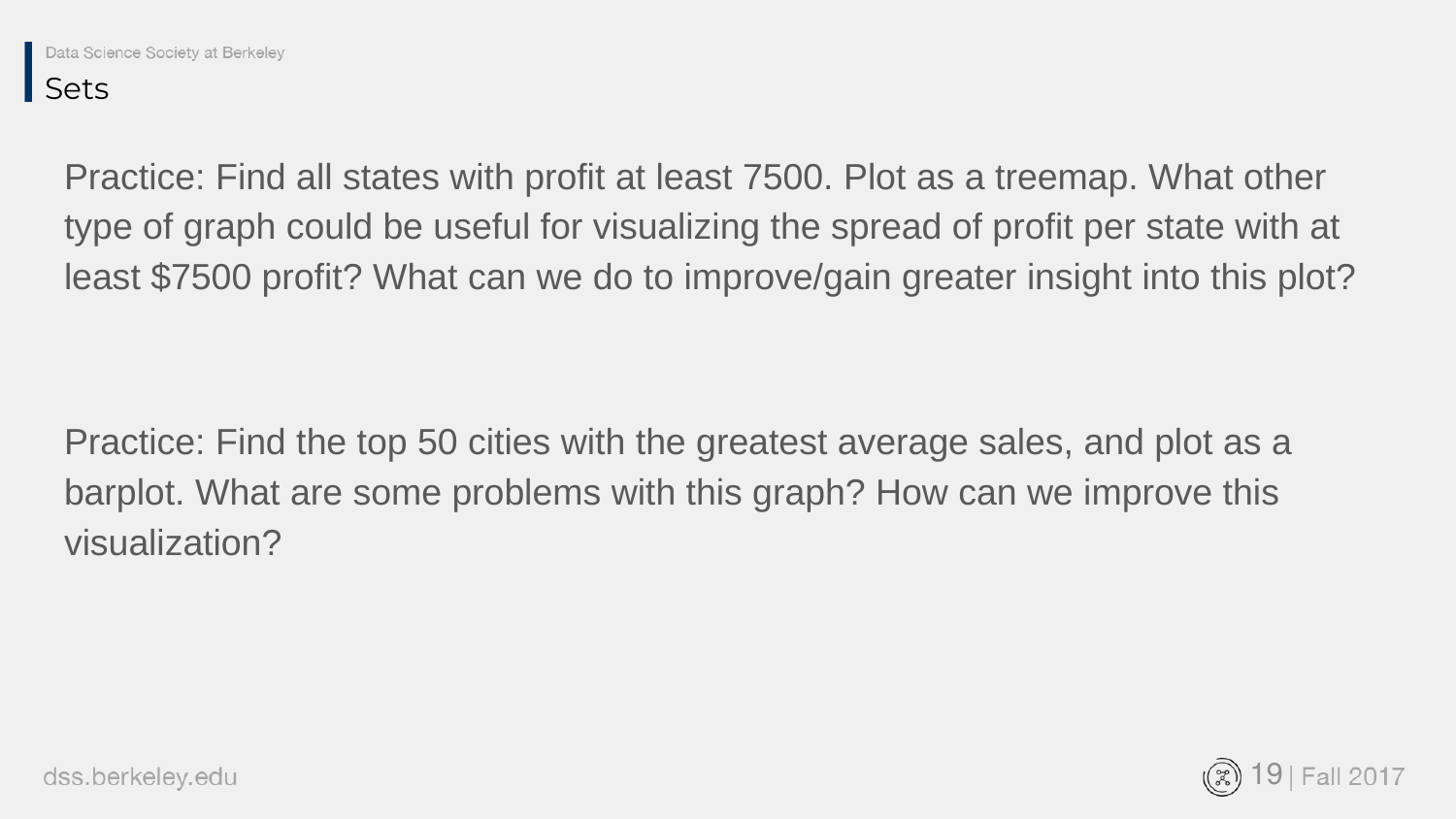

Sets
Practice: Find all states with profit at least 7500. Plot as a treemap. What other type of graph could be useful for visualizing the spread of profit per state with at least $7500 profit? What can we do to improve/gain greater insight into this plot?

Practice: Find the top 50 cities with the greatest average sales, and plot as a barplot. What are some problems with this graph? How can we improve this visualization?

19